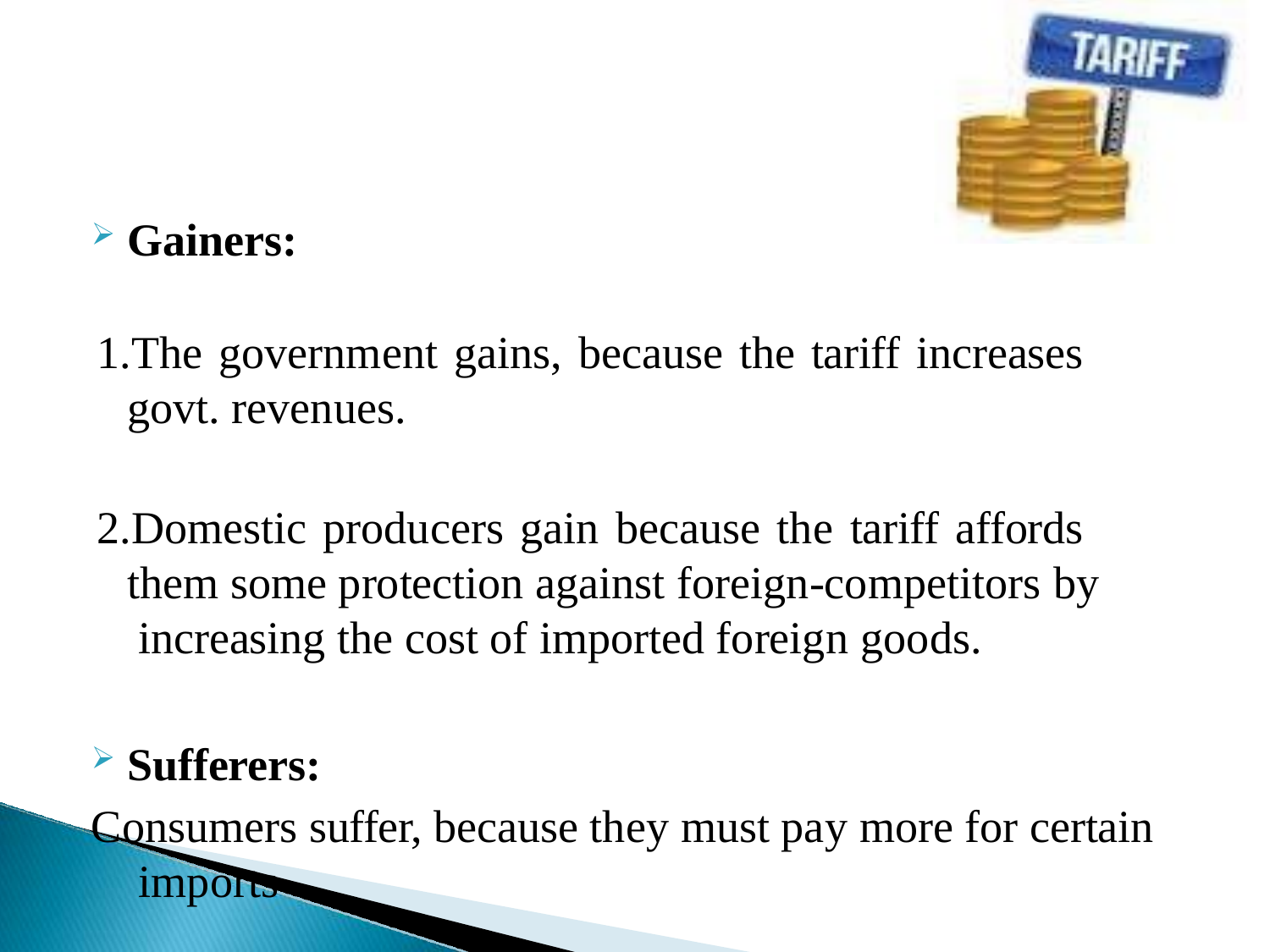

Gainers:

The government gains, because the tariff increases  govt. revenues.

Domestic producers gain because the tariff affords  them some protection against foreign-competitors by  increasing the cost of imported foreign goods.

Sufferers:
Consumers suffer, because they must pay more for certain  imports